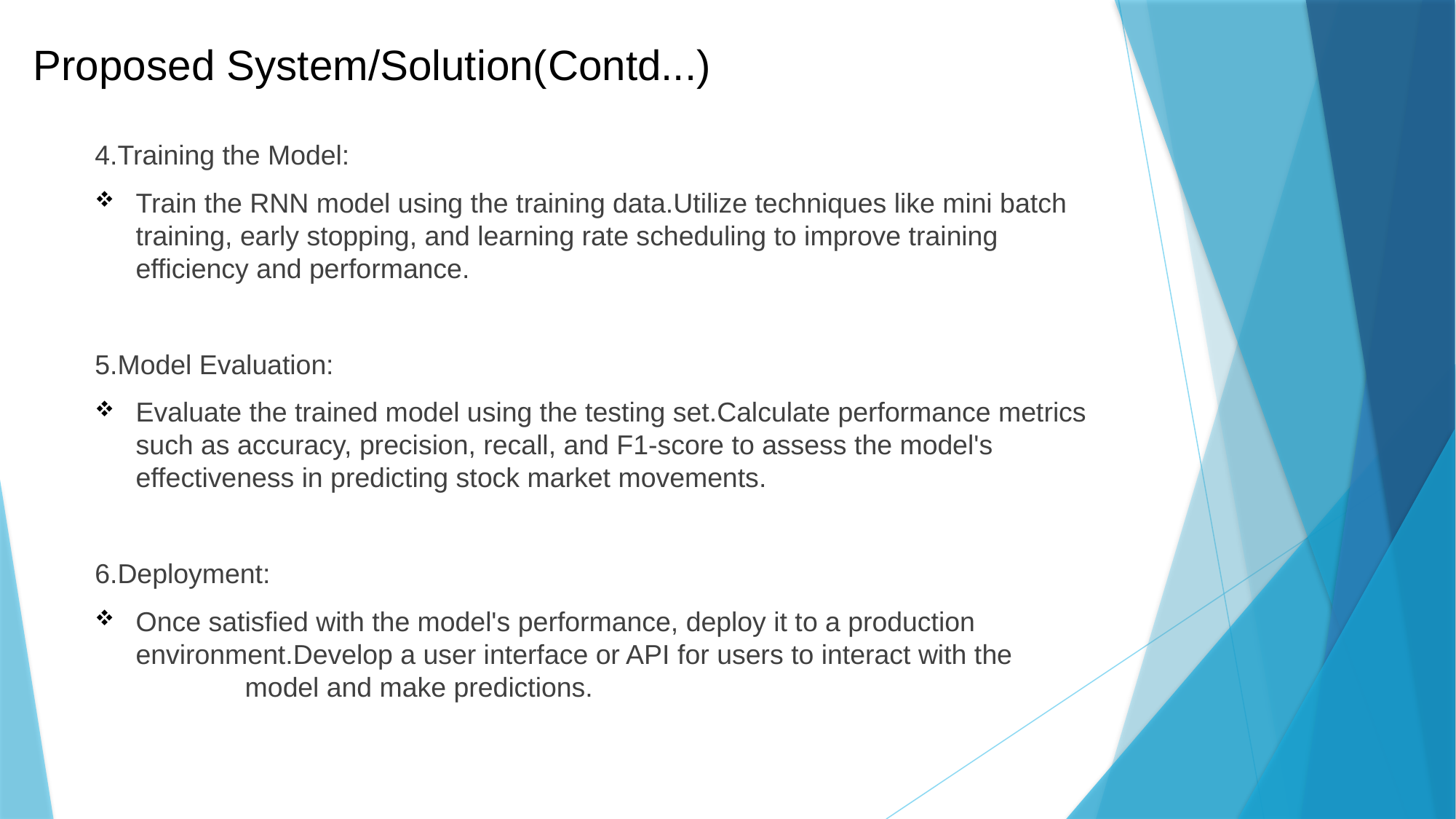

# Proposed System/Solution(Contd...)
4.Training the Model:
Train the RNN model using the training data.Utilize techniques like mini batch training, early stopping, and learning rate scheduling to improve training efficiency and performance.

5.Model Evaluation:
Evaluate the trained model using the testing set.Calculate performance metrics such as accuracy, precision, recall, and F1-score to assess the model's effectiveness in predicting stock market movements.

6.Deployment:
Once satisfied with the model's performance, deploy it to a production environment.Develop a user interface or API for users to interact with the 	model and make predictions.